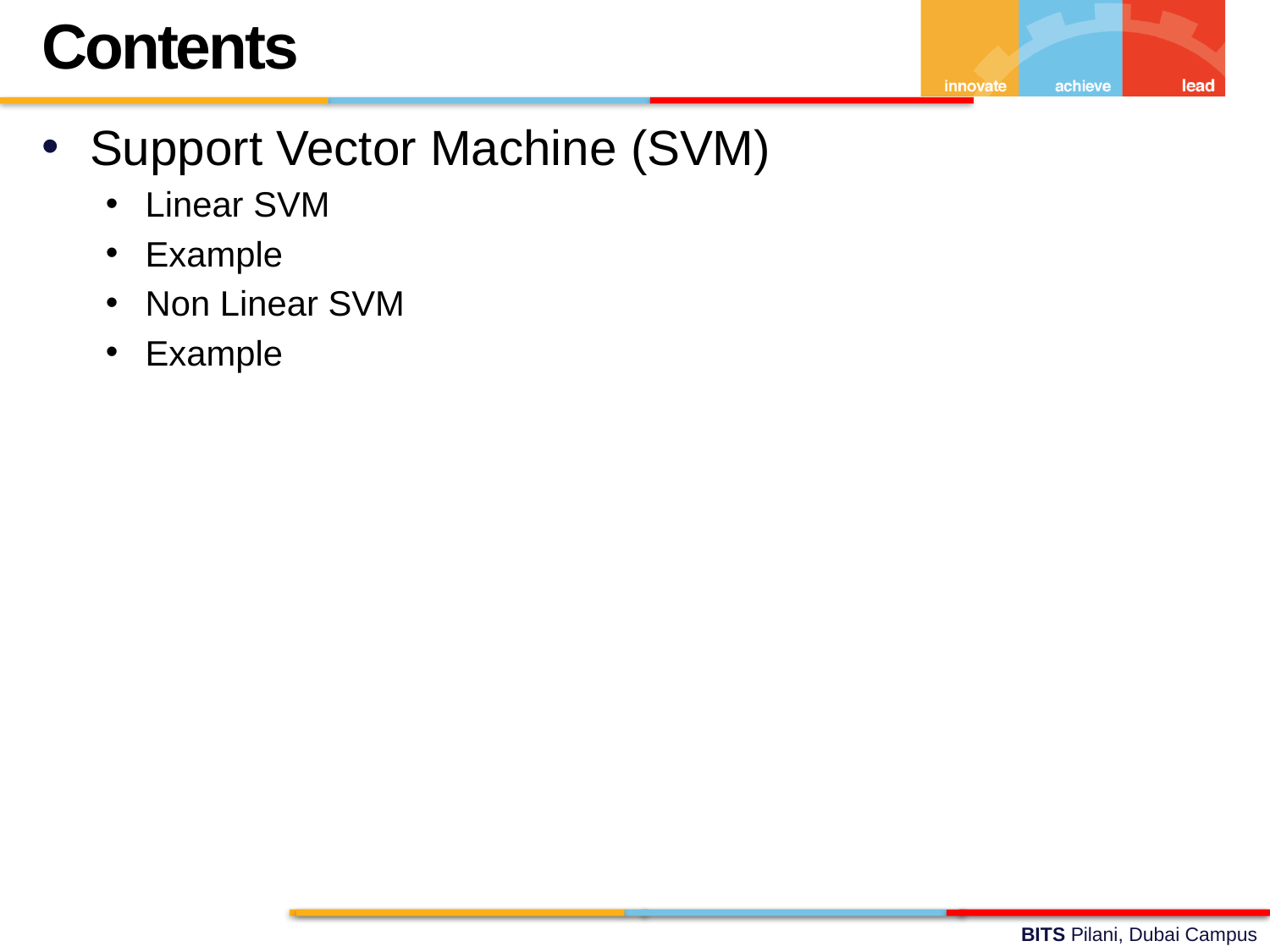

Contents
Support Vector Machine (SVM)
Linear SVM
Example
Non Linear SVM
Example